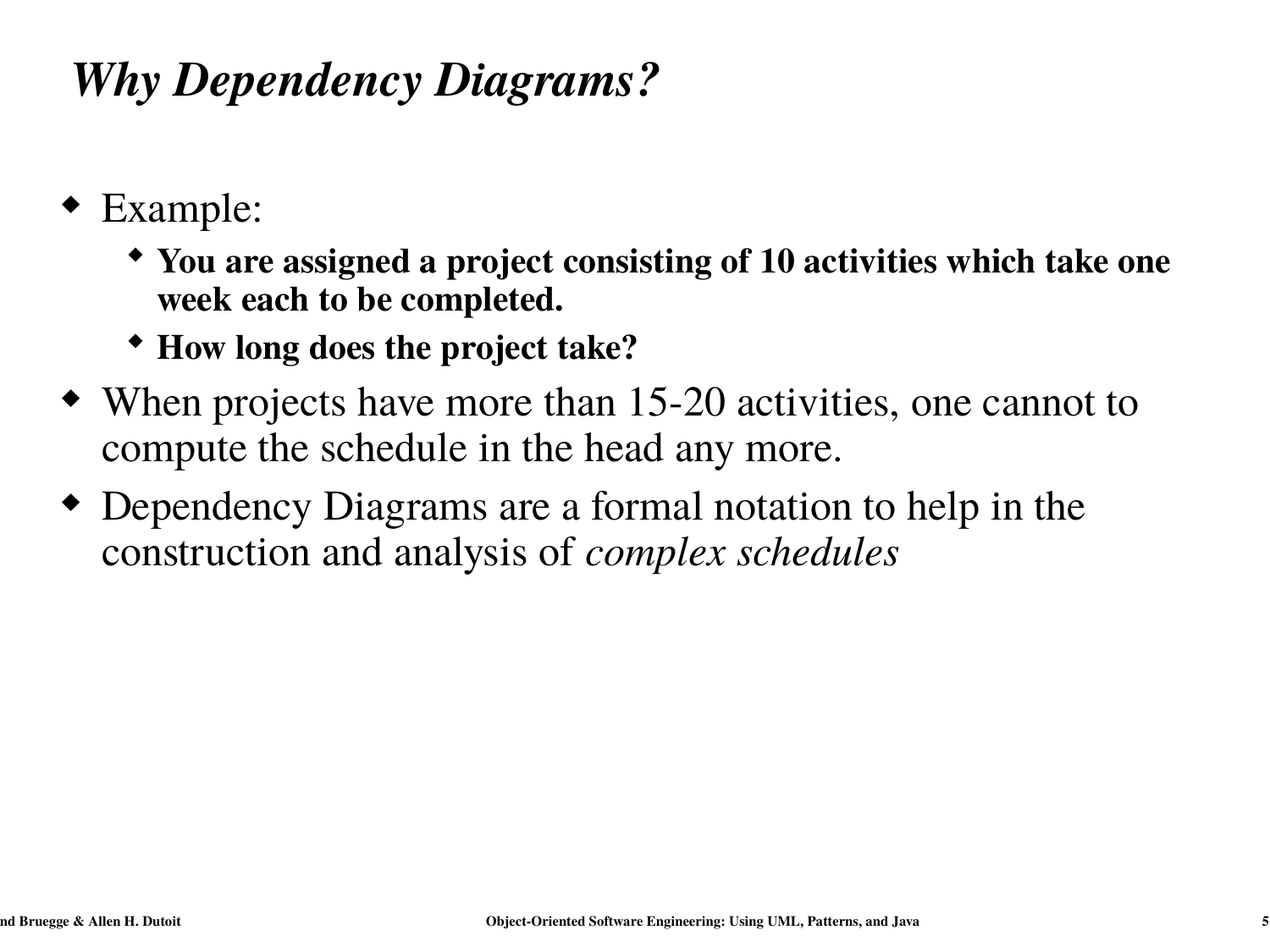

# Why Dependency Diagrams?
Example:
You are assigned a project consisting of 10 activities which take one week each to be completed.
How long does the project take?
When projects have more than 15-20 activities, one cannot to compute the schedule in the head any more.
Dependency Diagrams are a formal notation to help in the construction and analysis of complex schedules